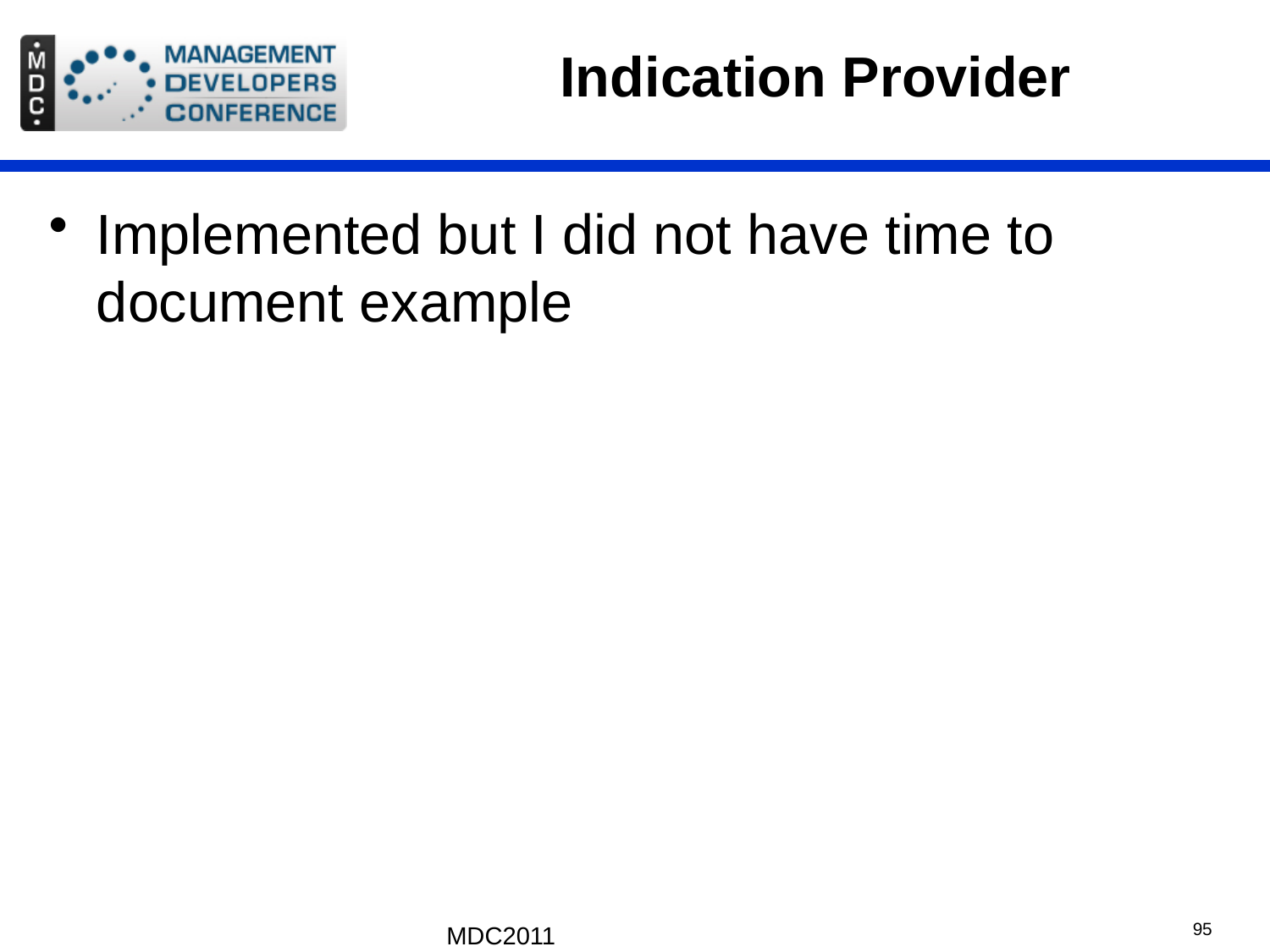

# Indication Provider
Implemented but I did not have time to document example
MDC2011
95